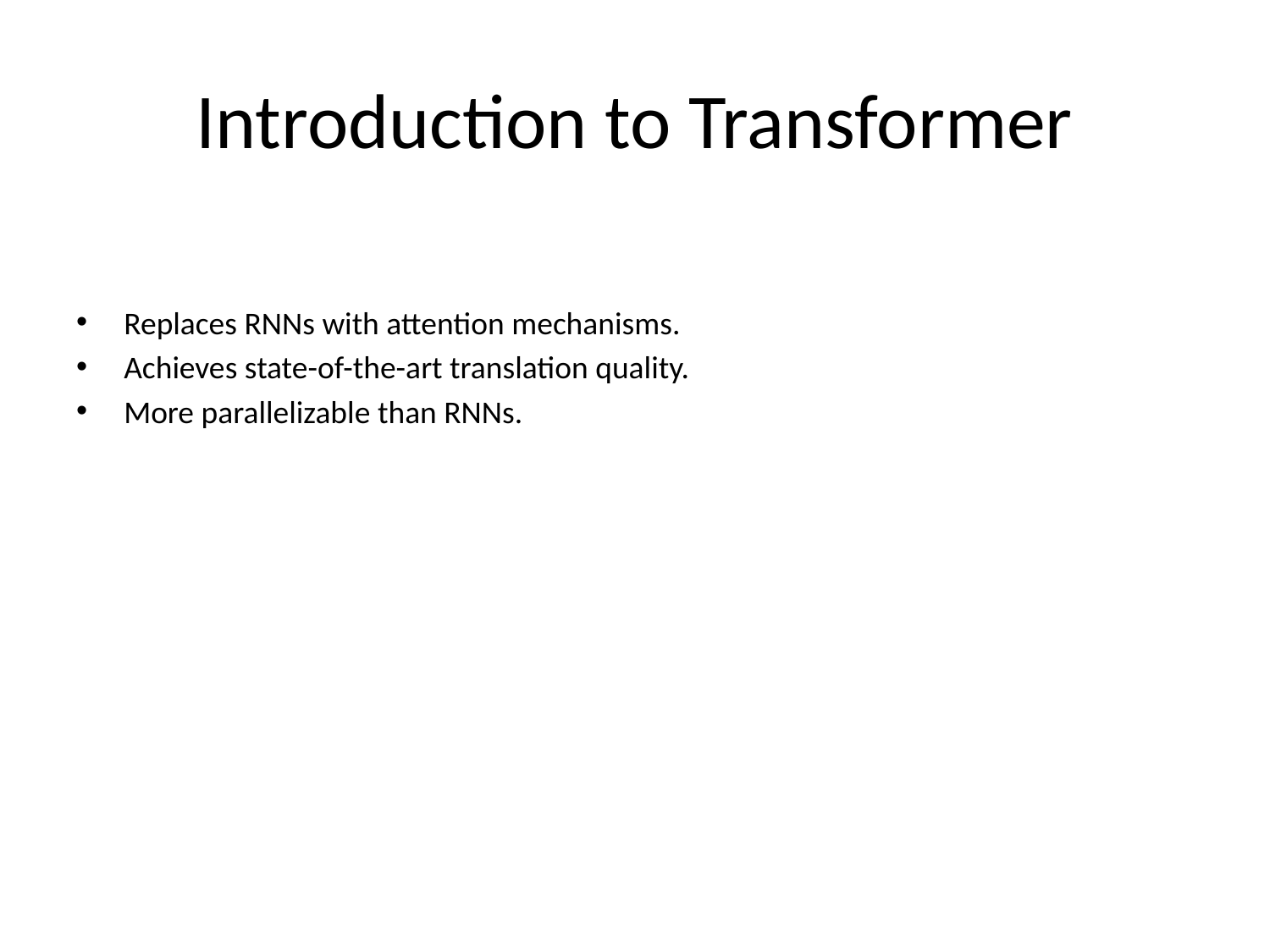

# Introduction to Transformer

Replaces RNNs with attention mechanisms.
Achieves state-of-the-art translation quality.
More parallelizable than RNNs.